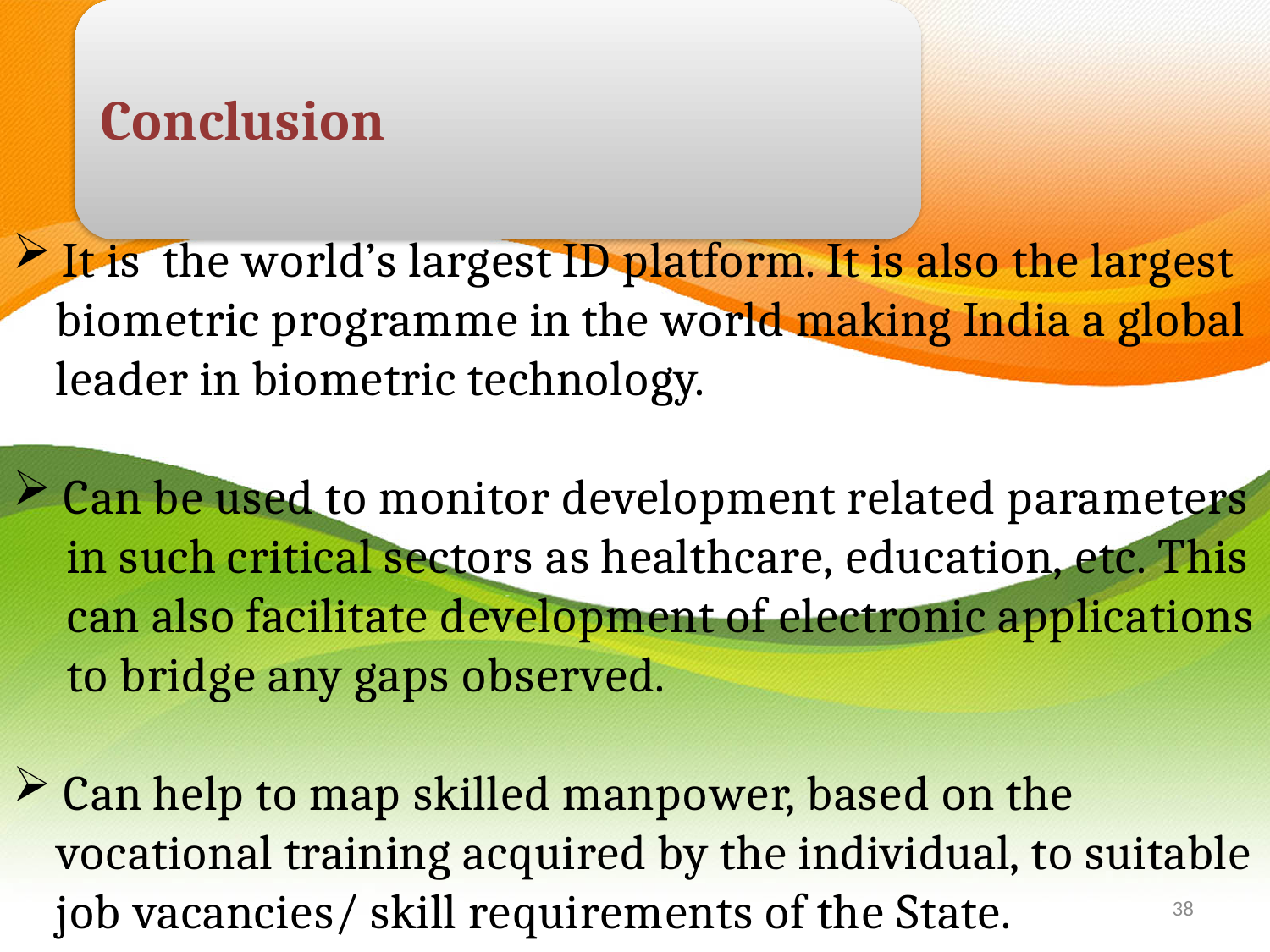

Conclusion
 It is  the world’s largest ID platform. It is also the largest
    biometric programme in the world making India a global
    leader in biometric technology.

 Can be used to monitor development related parameters
     in such critical sectors as healthcare, education, etc. This
     can also facilitate development of electronic applications
     to bridge any gaps observed.

 Can help to map skilled manpower, based on the
    vocational training acquired by the individual, to suitable
    job vacancies/ skill requirements of the State.
38